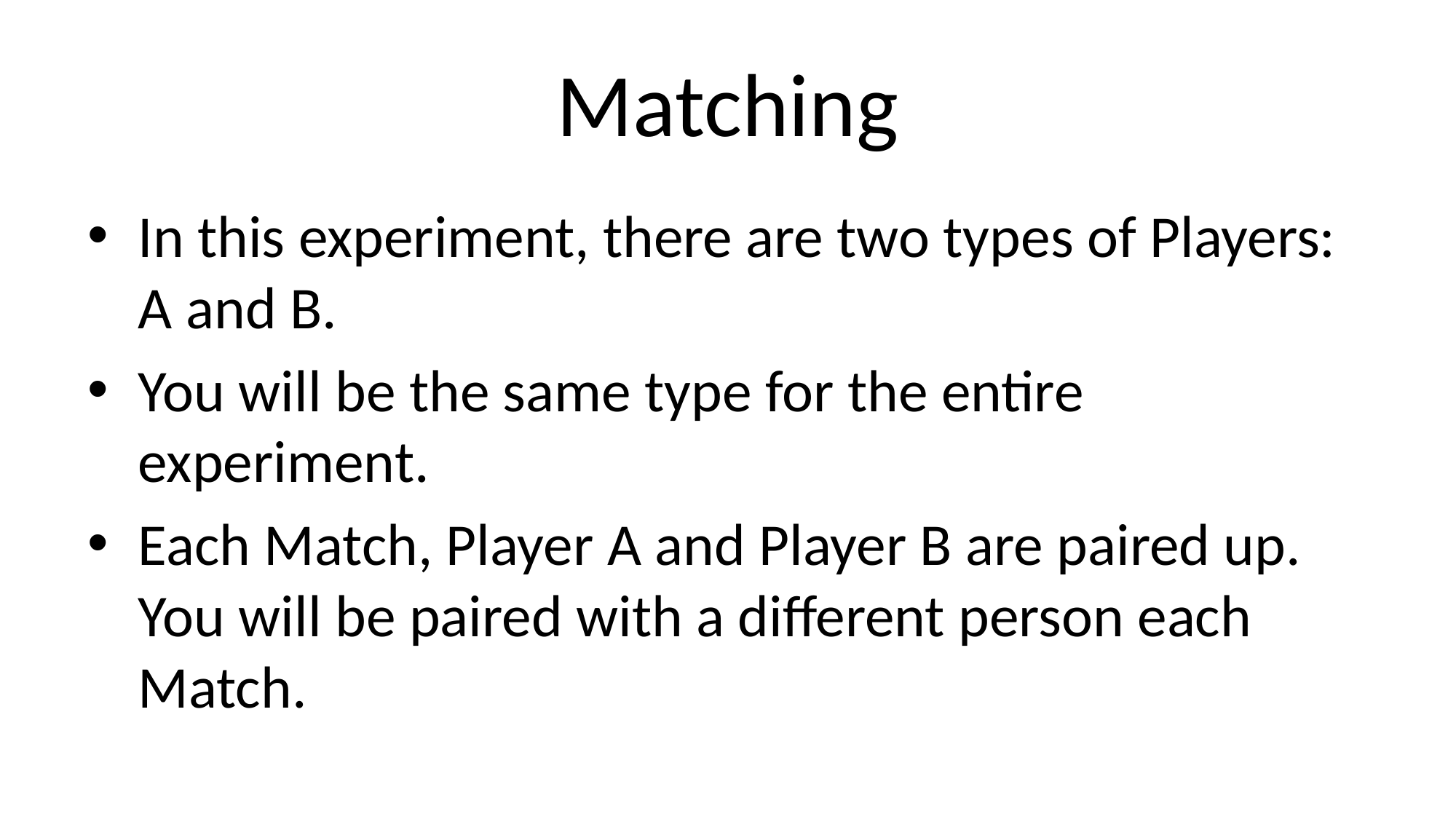

# Matching
In this experiment, there are two types of Players: A and B.
You will be the same type for the entire experiment.
Each Match, Player A and Player B are paired up. You will be paired with a different person each Match.